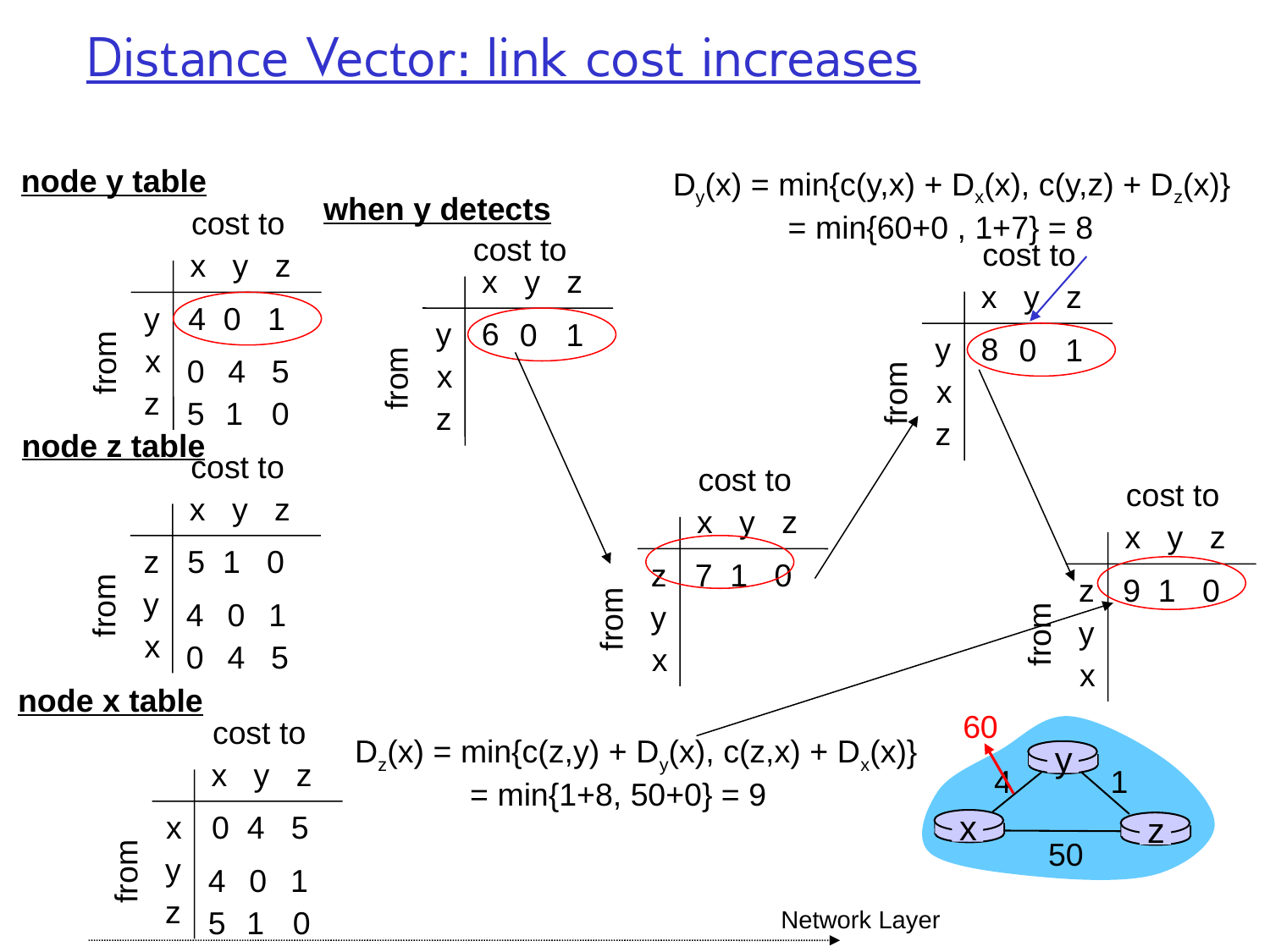

Distance Vector: link cost increases
node y table
Dy(x) = min{c(y,x) + Dx(x), c(y,z) + Dz(x)}
             = min{60+0 , 1+7} = 8
when y detects
cost to
x   y   z

y
4  0   1
x
from
0
 4
5
z
5
 1
0
cost to
cost to
x   y   z

x   y   z

y
6

0
1

y
8

0
1
x

from
x
from

z
z

node z table
cost to
x   y   z

z
5  1   0
y
from
4
 0
1
x
0
 4
5
cost to
x   y   z

z
7  1   0
y
from

x

cost to
x   y   z

z
9  1   0
y
from

x

node x table
60

y

4
1

x

z

50

cost to
x   y   z

x
0  4   5
y
from
4
 0
1
z
5
 1
0
Dz(x) = min{c(z,y) + Dy(x), c(z,x) + Dx(x)}
             = min{1+8, 50+0} = 9
Network Layer